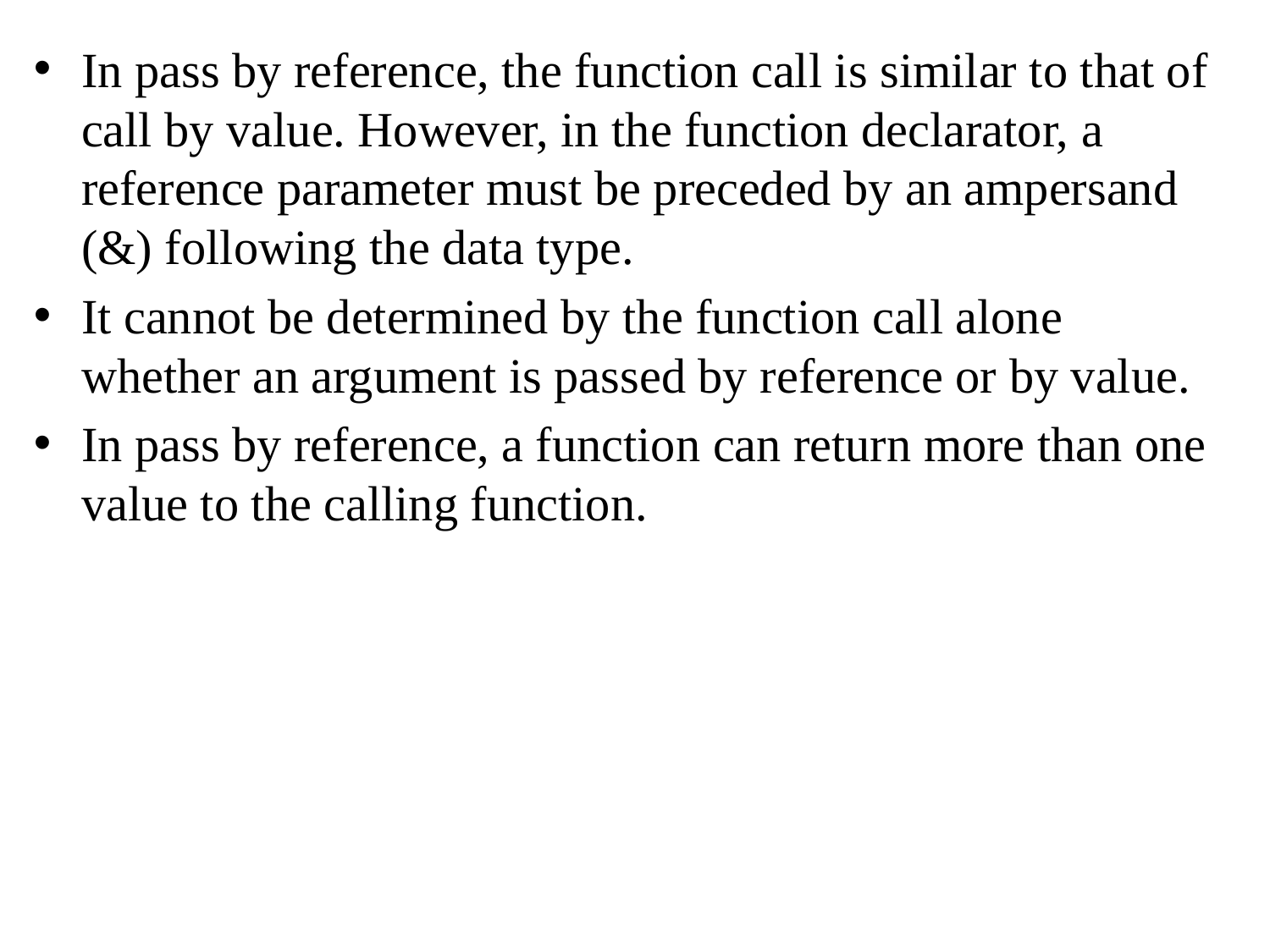

In pass by reference, the function call is similar to that of call by value. However, in the function declarator, a reference parameter must be preceded by an ampersand (&) following the data type.
It cannot be determined by the function call alone whether an argument is passed by reference or by value.
In pass by reference, a function can return more than one value to the calling function.